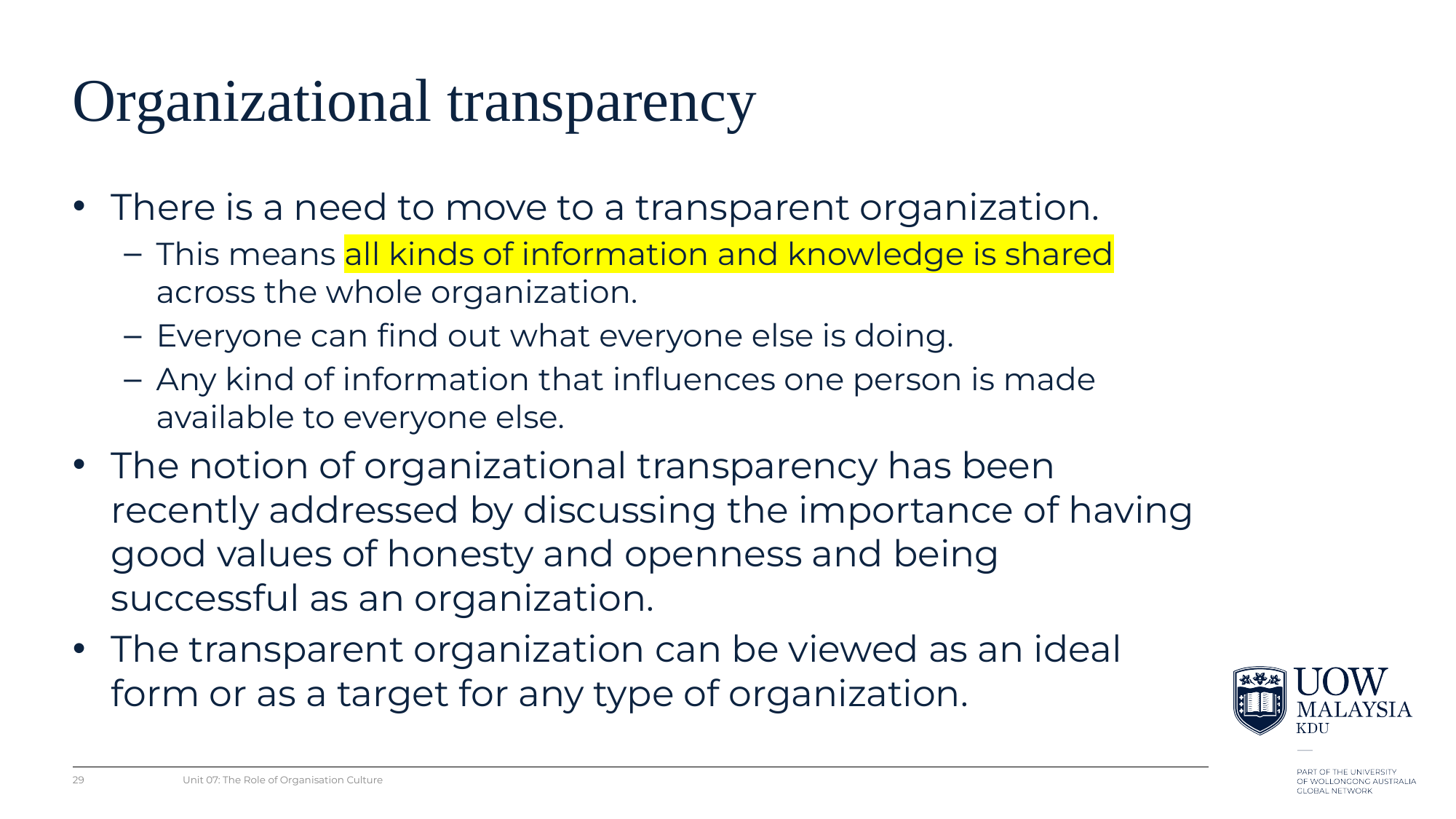

# Organizational transparency
There is a need to move to a transparent organization.
This means all kinds of information and knowledge is shared across the whole organization.
Everyone can ﬁnd out what everyone else is doing.
Any kind of information that inﬂuences one person is made available to everyone else.
The notion of organizational transparency has been recently addressed by discussing the importance of having good values of honesty and openness and being successful as an organization.
The transparent organization can be viewed as an ideal form or as a target for any type of organization.
29
Unit 07: The Role of Organisation Culture